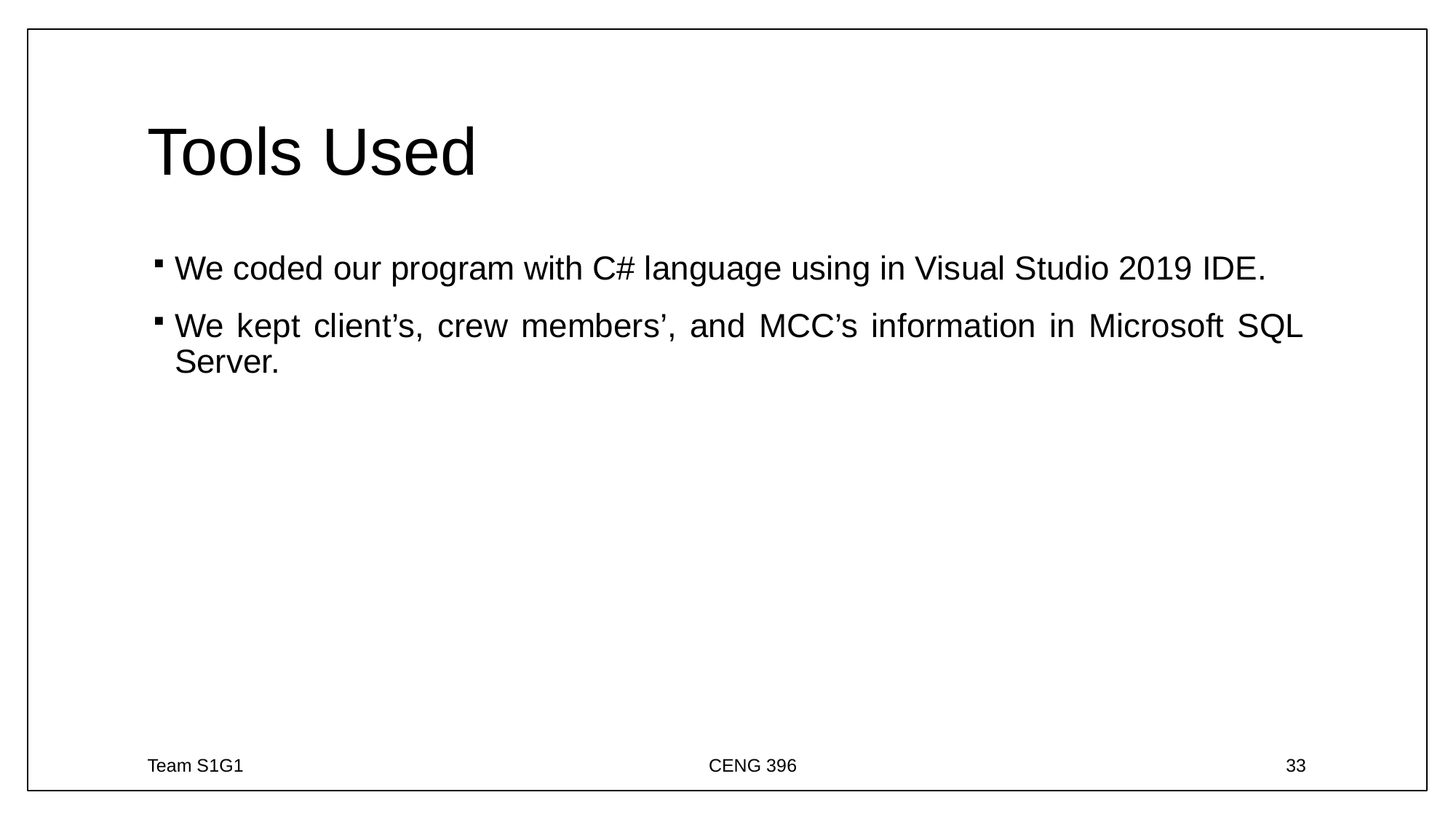

# Tools Used
We coded our program with C# language using in Visual Studio 2019 IDE.
We kept client’s, crew members’, and MCC’s information in Microsoft SQL Server.

Team S1G1
CENG 396
33